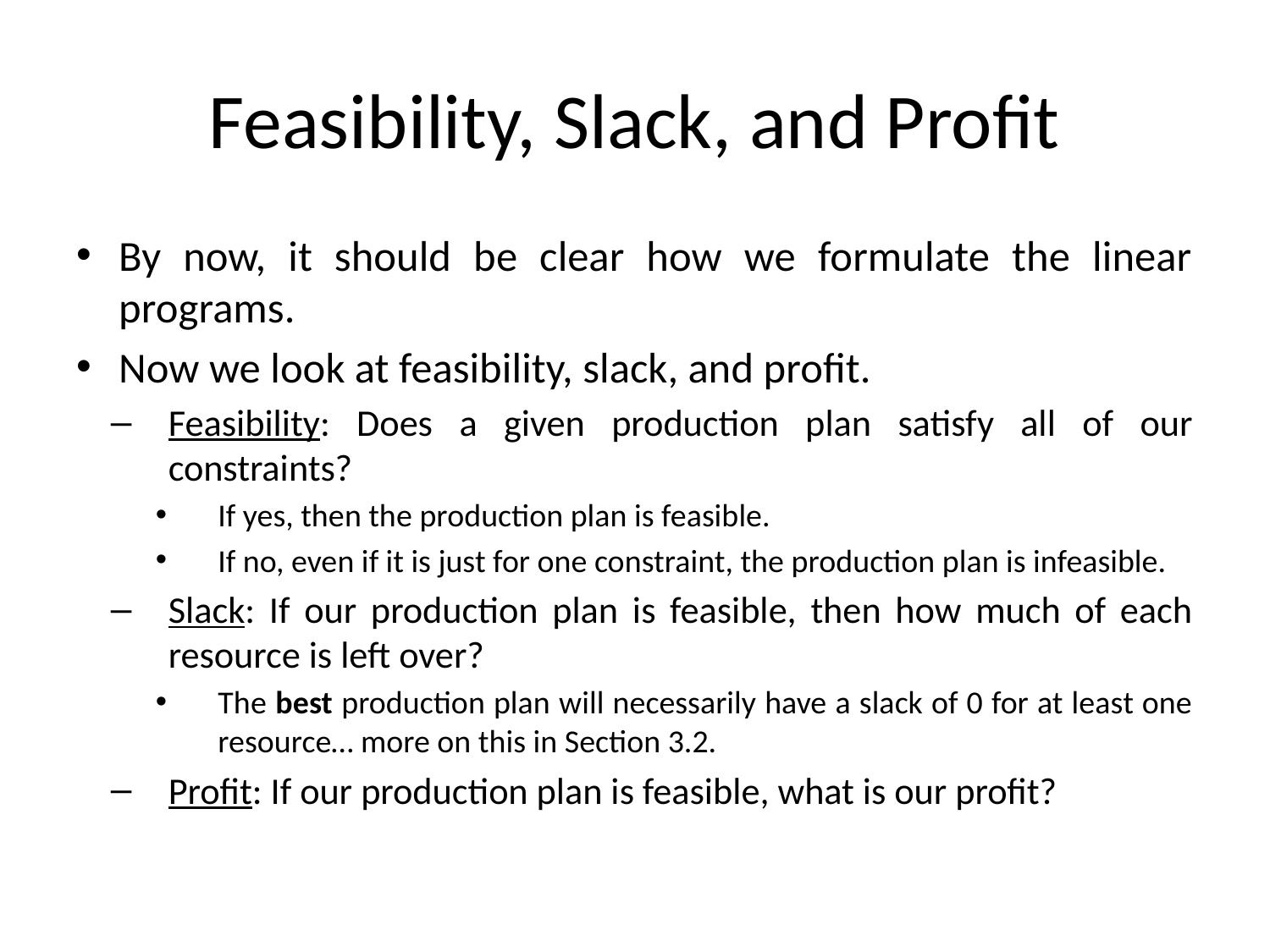

# Feasibility, Slack, and Profit
By now, it should be clear how we formulate the linear programs.
Now we look at feasibility, slack, and profit.
Feasibility: Does a given production plan satisfy all of our constraints?
If yes, then the production plan is feasible.
If no, even if it is just for one constraint, the production plan is infeasible.
Slack: If our production plan is feasible, then how much of each resource is left over?
The best production plan will necessarily have a slack of 0 for at least one resource… more on this in Section 3.2.
Profit: If our production plan is feasible, what is our profit?